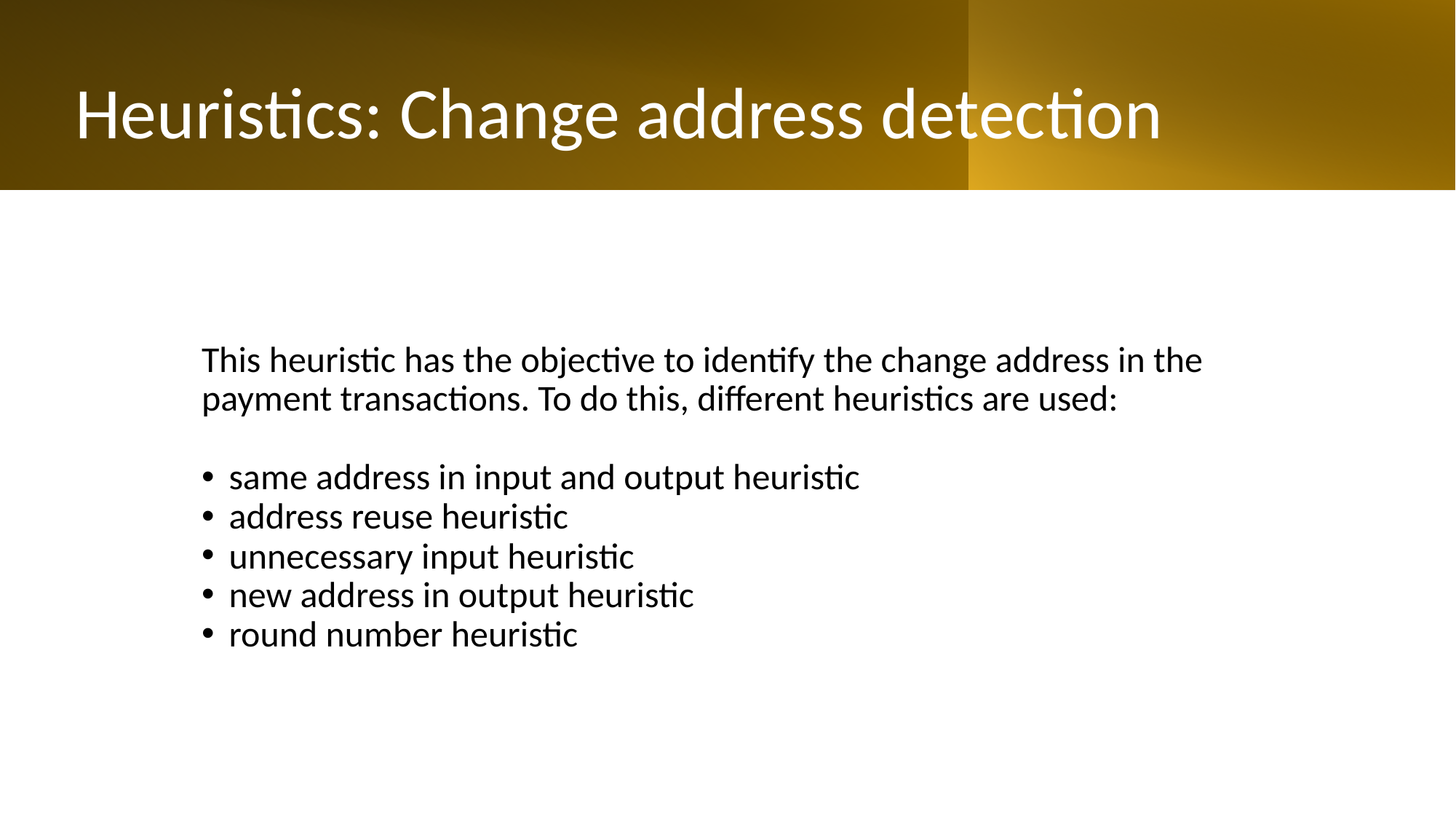

# Heuristics: Change address detection
This heuristic has the objective to identify the change address in the payment transactions. To do this, different heuristics are used:

same address in input and output heuristic
address reuse heuristic
unnecessary input heuristic
new address in output heuristic
round number heuristic